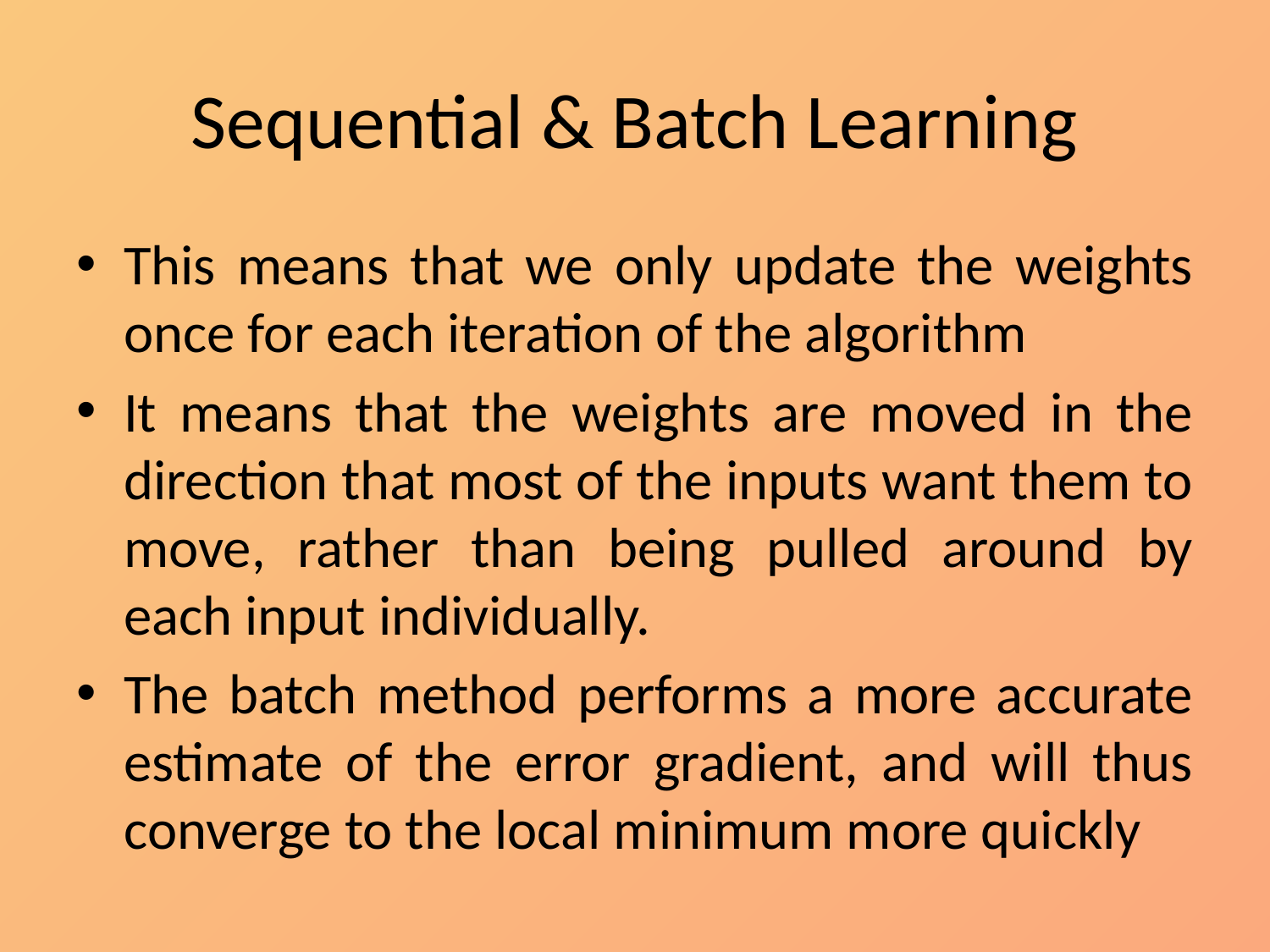

# Sequential & Batch Learning
This means that we only update the weights once for each iteration of the algorithm
It means that the weights are moved in the direction that most of the inputs want them to move, rather than being pulled around by each input individually.
The batch method performs a more accurate estimate of the error gradient, and will thus converge to the local minimum more quickly